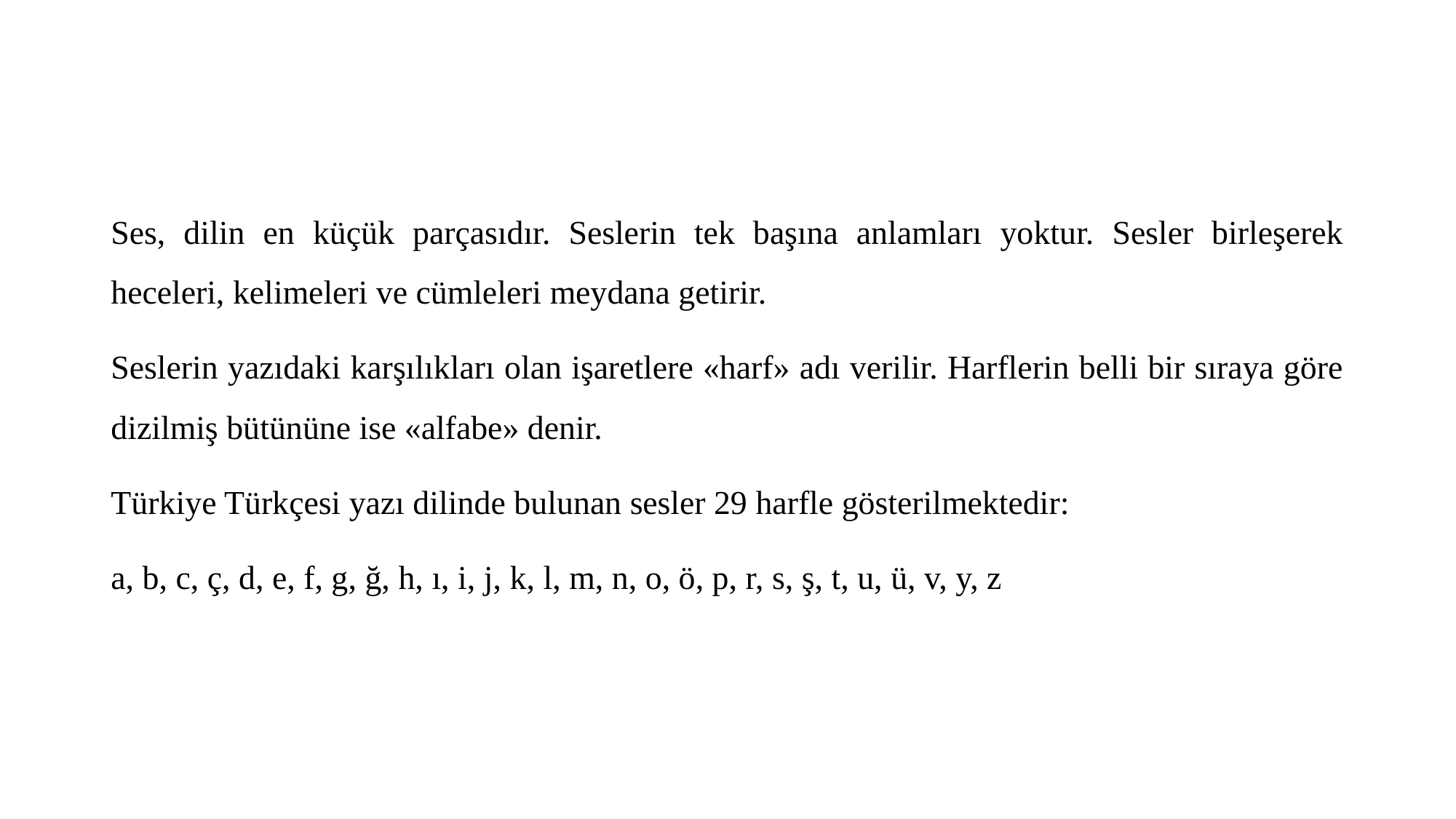

Ses, dilin en küçük parçasıdır. Seslerin tek başına anlamları yoktur. Sesler birleşerek heceleri, kelimeleri ve cümleleri meydana getirir.
Seslerin yazıdaki karşılıkları olan işaretlere «harf» adı verilir. Harflerin belli bir sıraya göre dizilmiş bütününe ise «alfabe» denir.
Türkiye Türkçesi yazı dilinde bulunan sesler 29 harfle gösterilmektedir:
a, b, c, ç, d, e, f, g, ğ, h, ı, i, j, k, l, m, n, o, ö, p, r, s, ş, t, u, ü, v, y, z